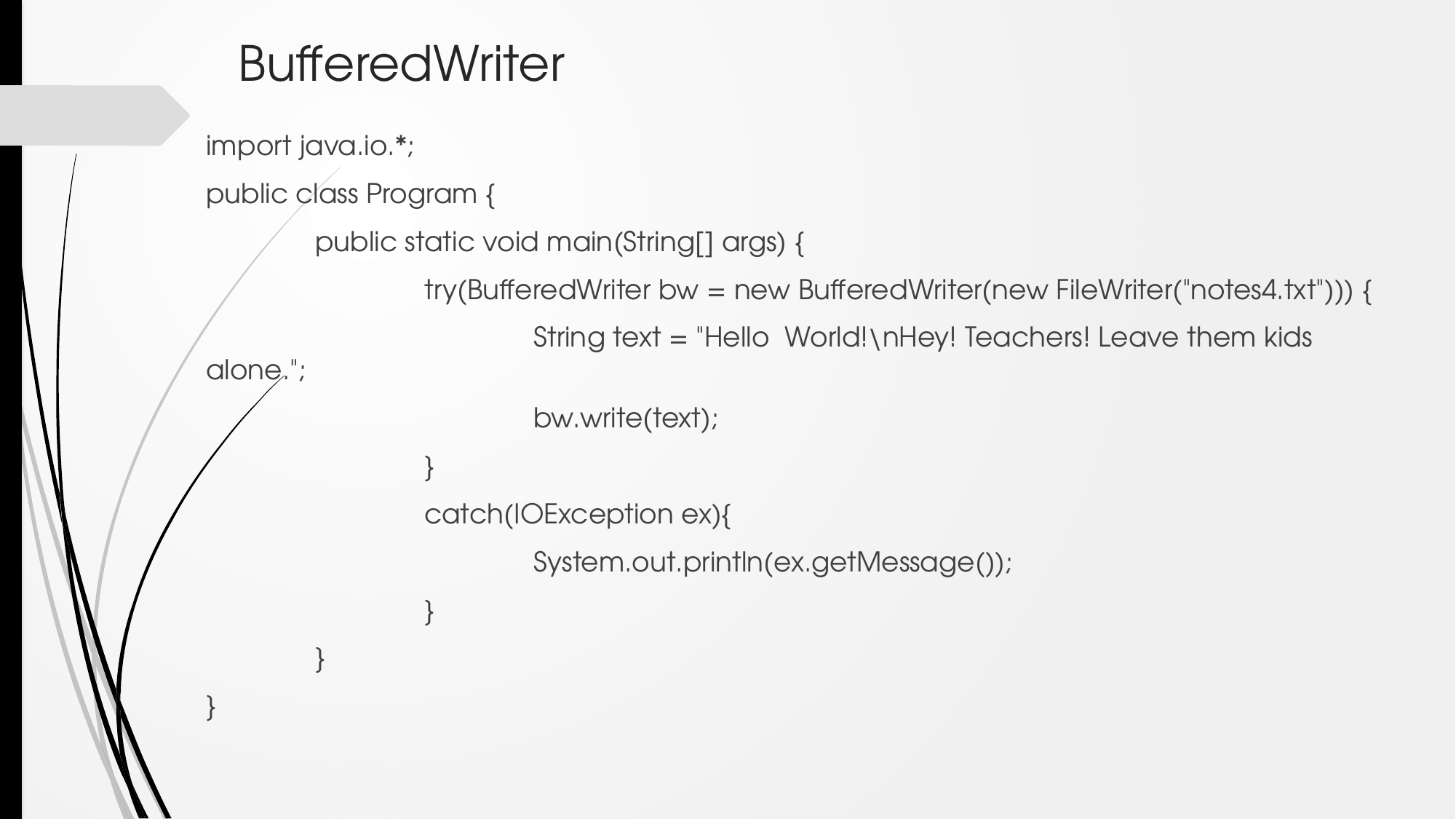

# BufferedWriter
import java.io.*;
public class Program {
	public static void main(String[] args) {
		try(BufferedWriter bw = new BufferedWriter(new FileWriter("notes4.txt"))) {
			String text = "Hello  World!\nHey! Teachers! Leave them kids alone.";
			bw.write(text);
		}
		catch(IOException ex){
			System.out.println(ex.getMessage());
		}
	}
}